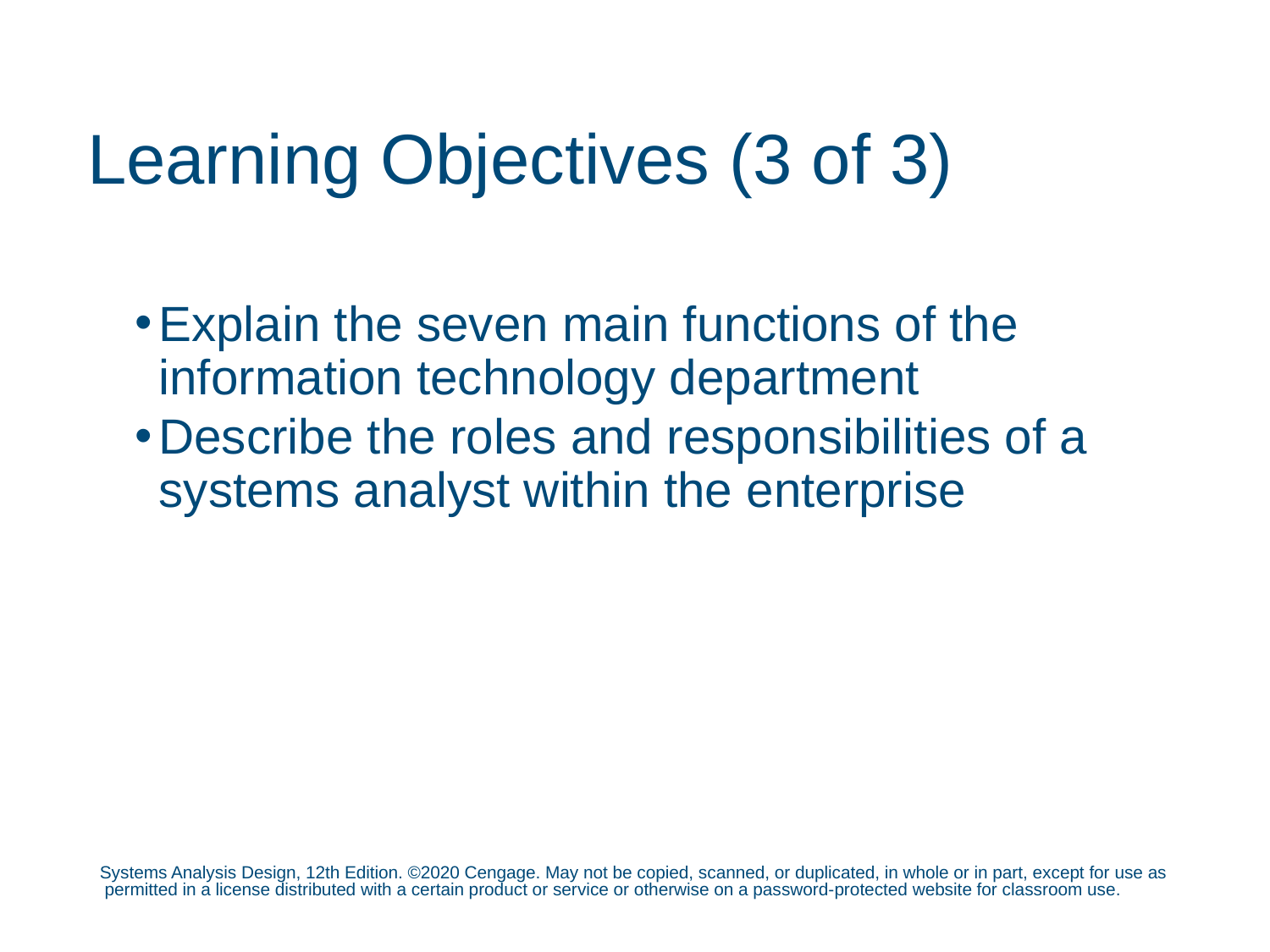

# Learning Objectives (3 of 3)

Explain the seven main functions of the information technology department
Describe the roles and responsibilities of a systems analyst within the enterprise
Systems Analysis Design, 12th Edition. ©2020 Cengage. May not be copied, scanned, or duplicated, in whole or in part, except for use as permitted in a license distributed with a certain product or service or otherwise on a password-protected website for classroom use.